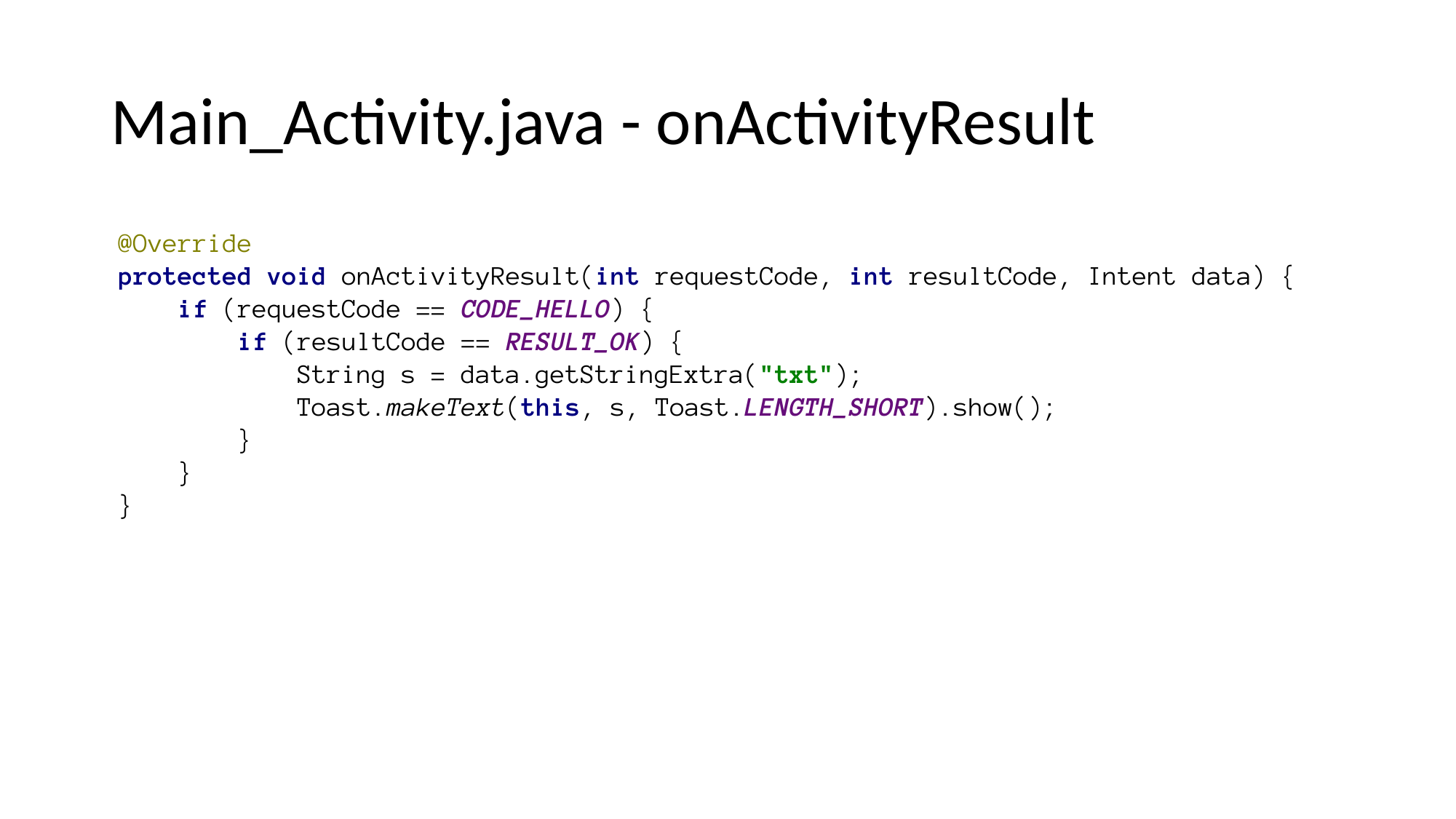

# Main_Activity.java - onActivityResult

@Override
protected void onActivityResult(int requestCode, int resultCode, Intent data) {
    if (requestCode == CODE_HELLO) {
        if (resultCode == RESULT_OK) {
            String s = data.getStringExtra("txt");
            Toast.makeText(this, s, Toast.LENGTH_SHORT).show();
        }
    }
}